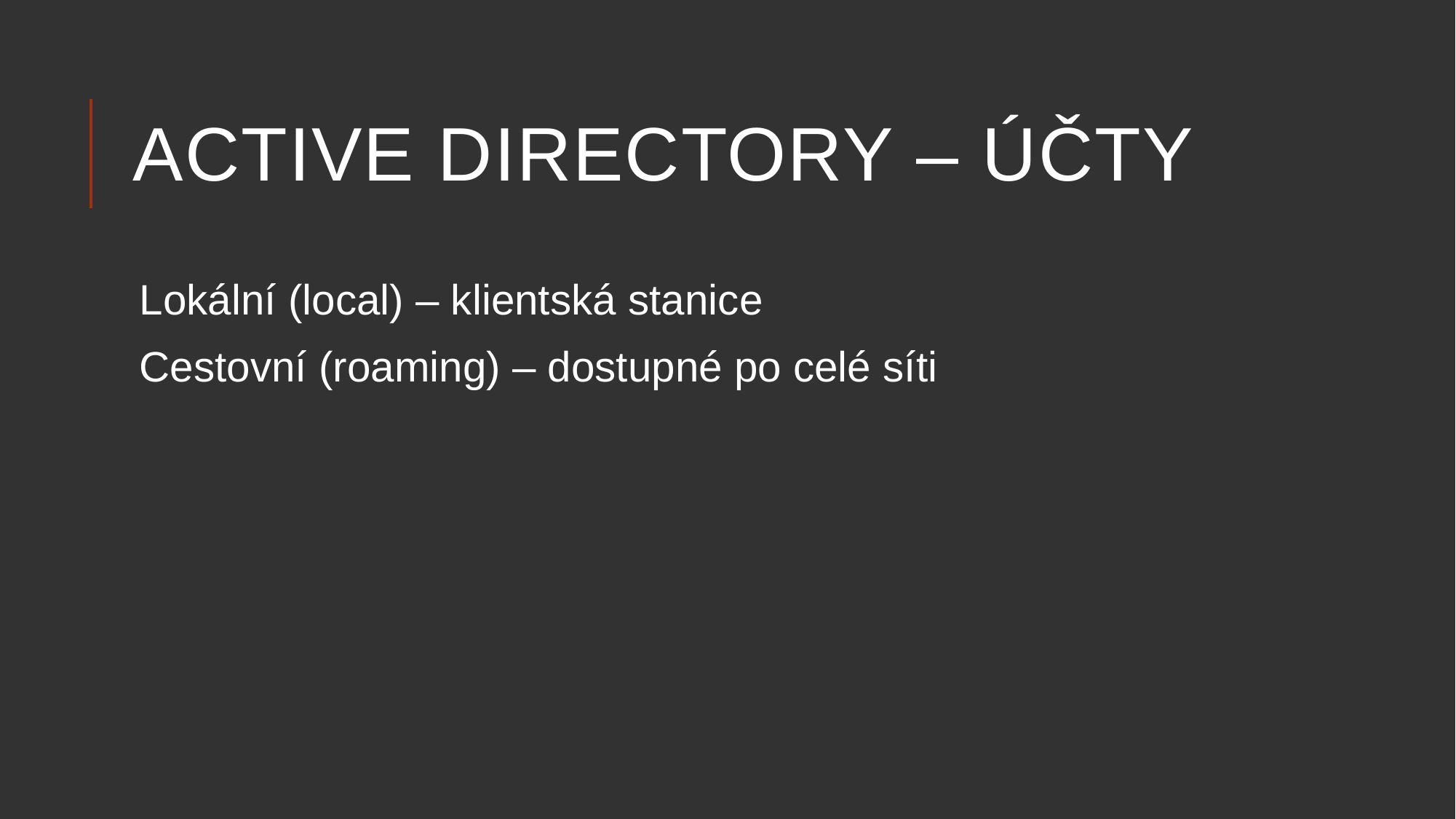

# Active directory – účty
Lokální (local) – klientská stanice
Cestovní (roaming) – dostupné po celé síti